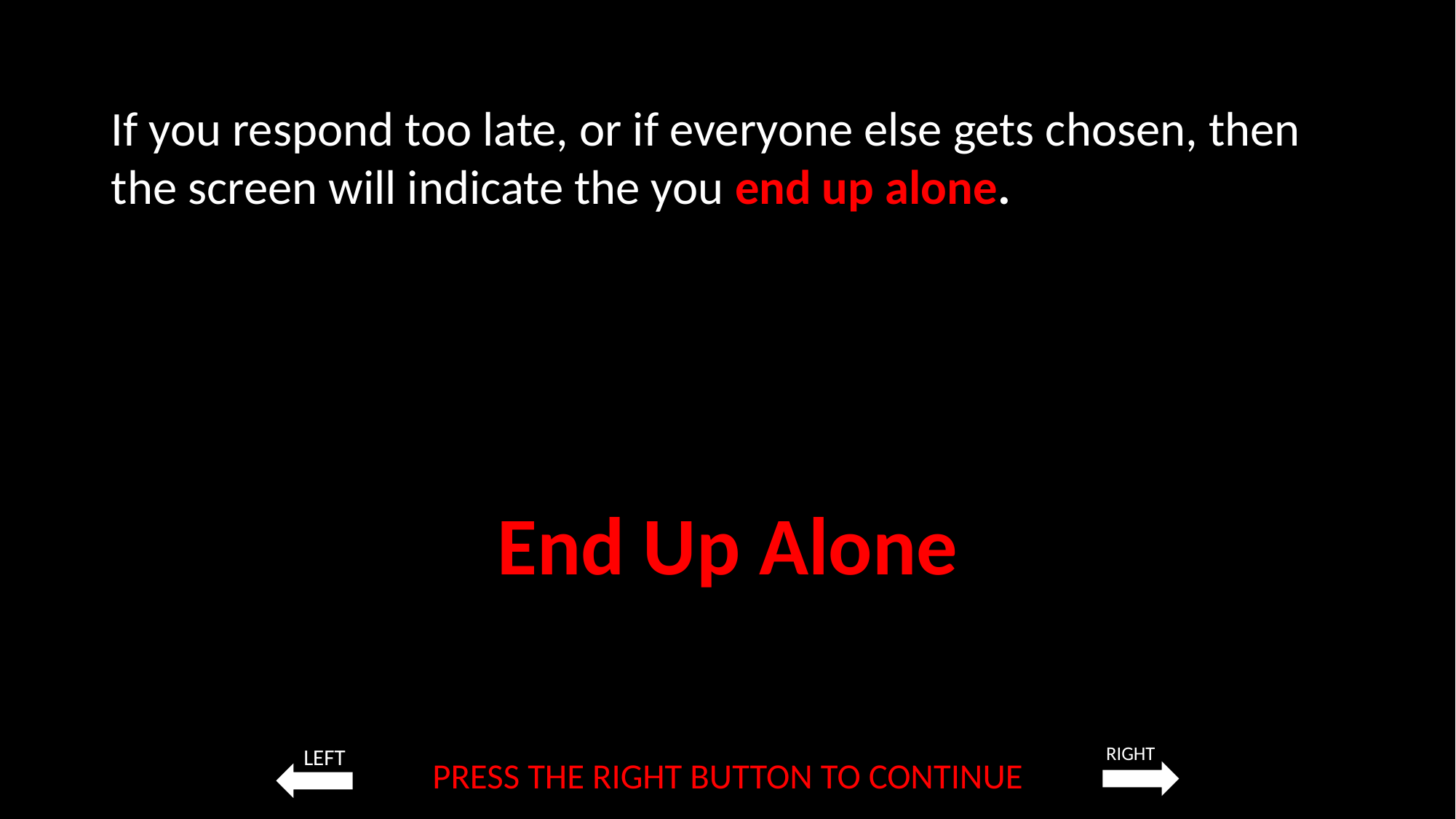

If you respond too late, or if everyone else gets chosen, then the screen will indicate the you end up alone.

End Up Alone
PRESS THE RIGHT BUTTON TO CONTINUE
RIGHT

LEFT